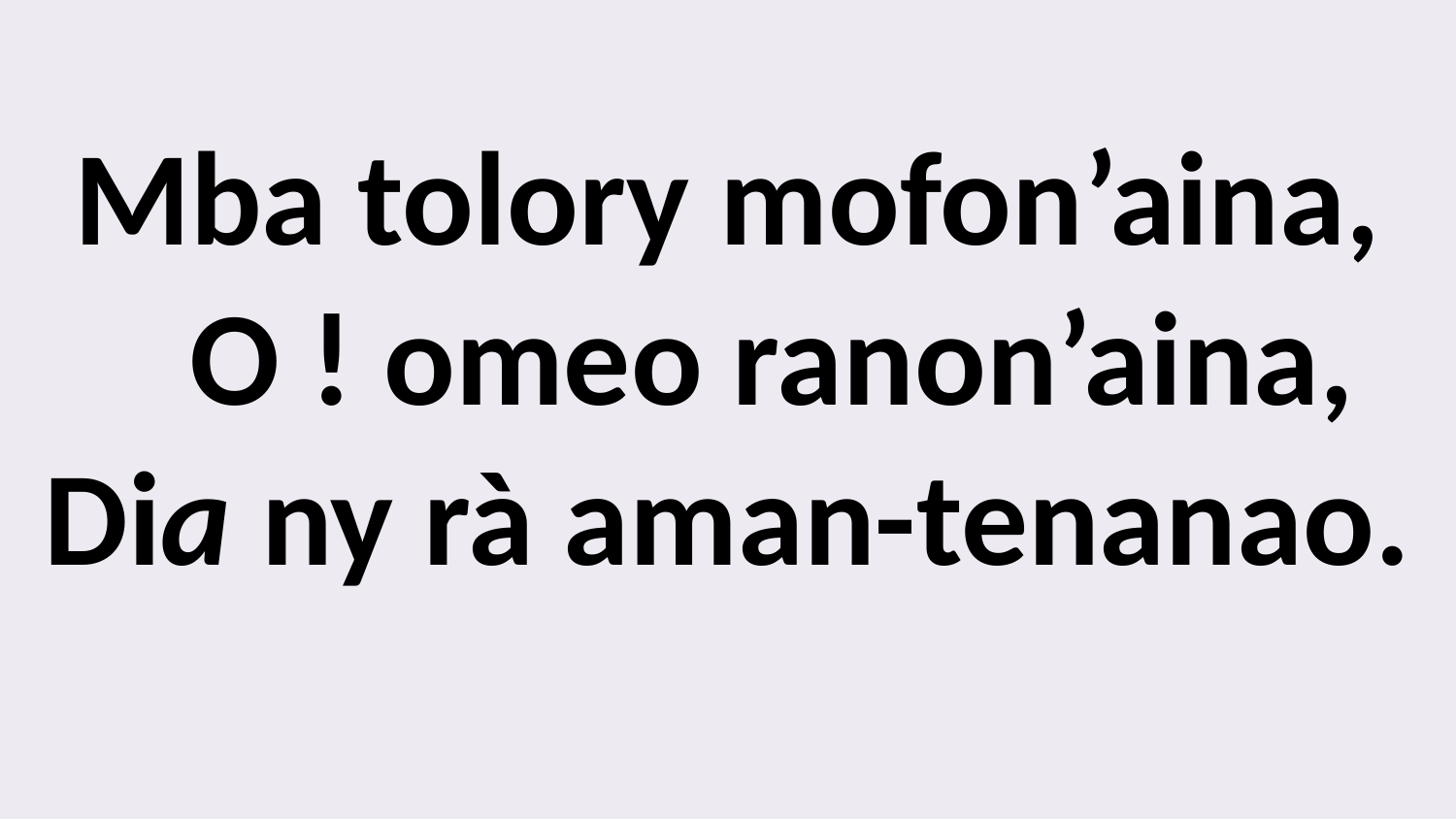

Mba tolory mofon’aina,
   O ! omeo ranon’aina,
Dia ny rà aman-tenanao.